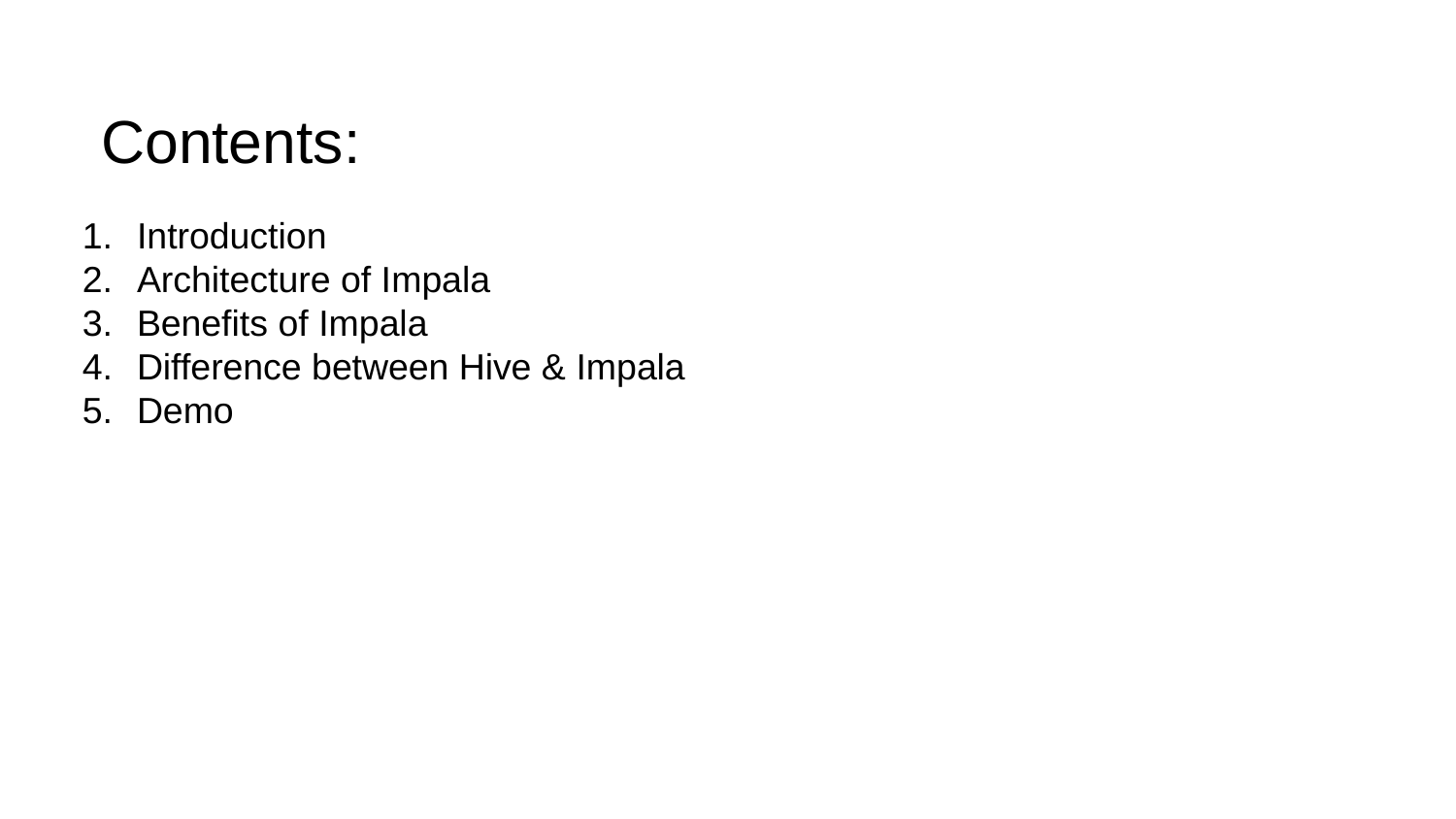

# Contents:
Introduction
Architecture of Impala
Benefits of Impala
Difference between Hive & Impala
Demo